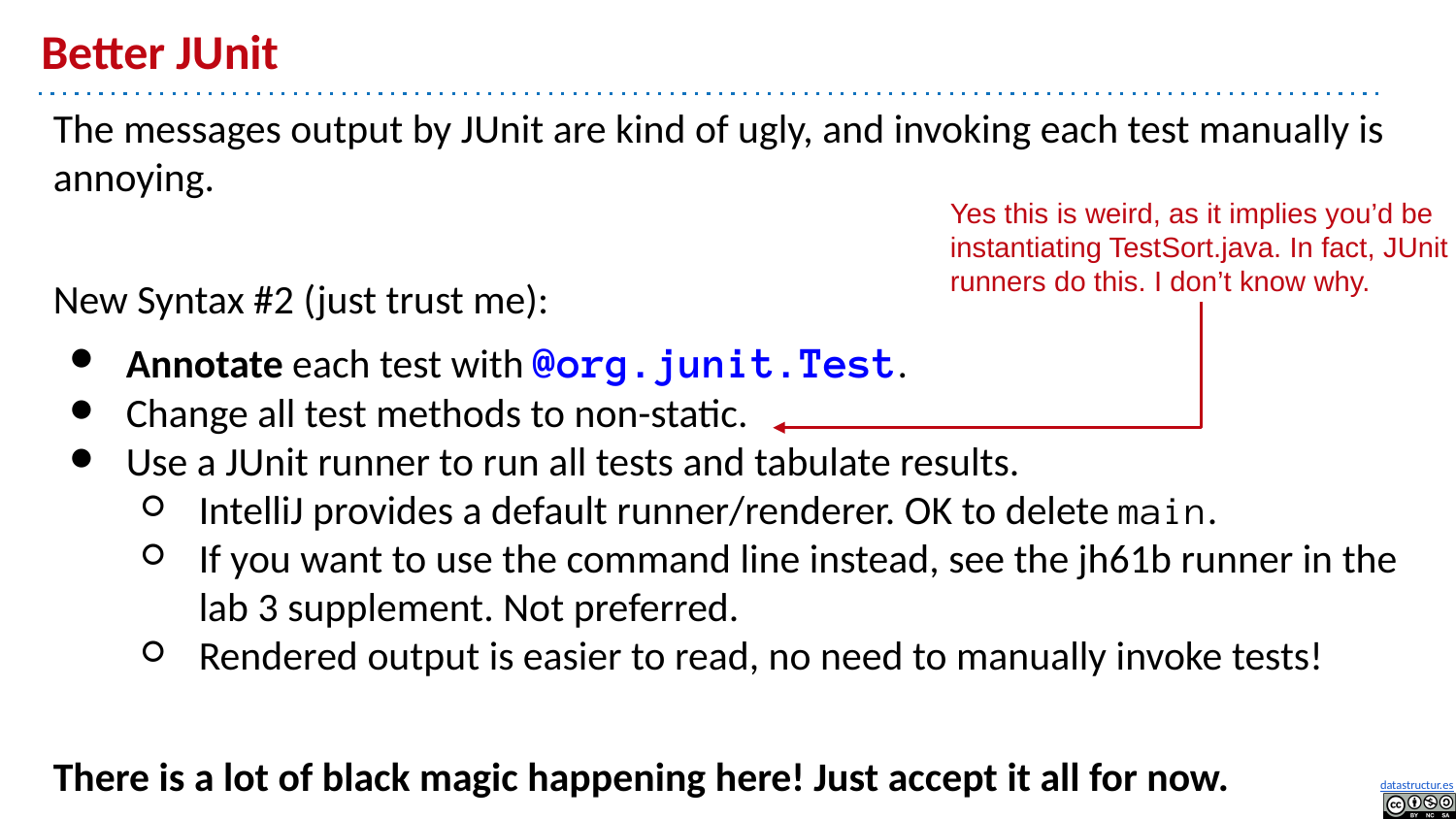

# Better JUnit
The messages output by JUnit are kind of ugly, and invoking each test manually is annoying.

New Syntax #2 (just trust me):
Annotate each test with @org.junit.Test.
Change all test methods to non-static.
Use a JUnit runner to run all tests and tabulate results.
IntelliJ provides a default runner/renderer. OK to delete main.
If you want to use the command line instead, see the jh61b runner in the lab 3 supplement. Not preferred.
Rendered output is easier to read, no need to manually invoke tests!

There is a lot of black magic happening here! Just accept it all for now.
Yes this is weird, as it implies you’d be instantiating TestSort.java. In fact, JUnit runners do this. I don’t know why.